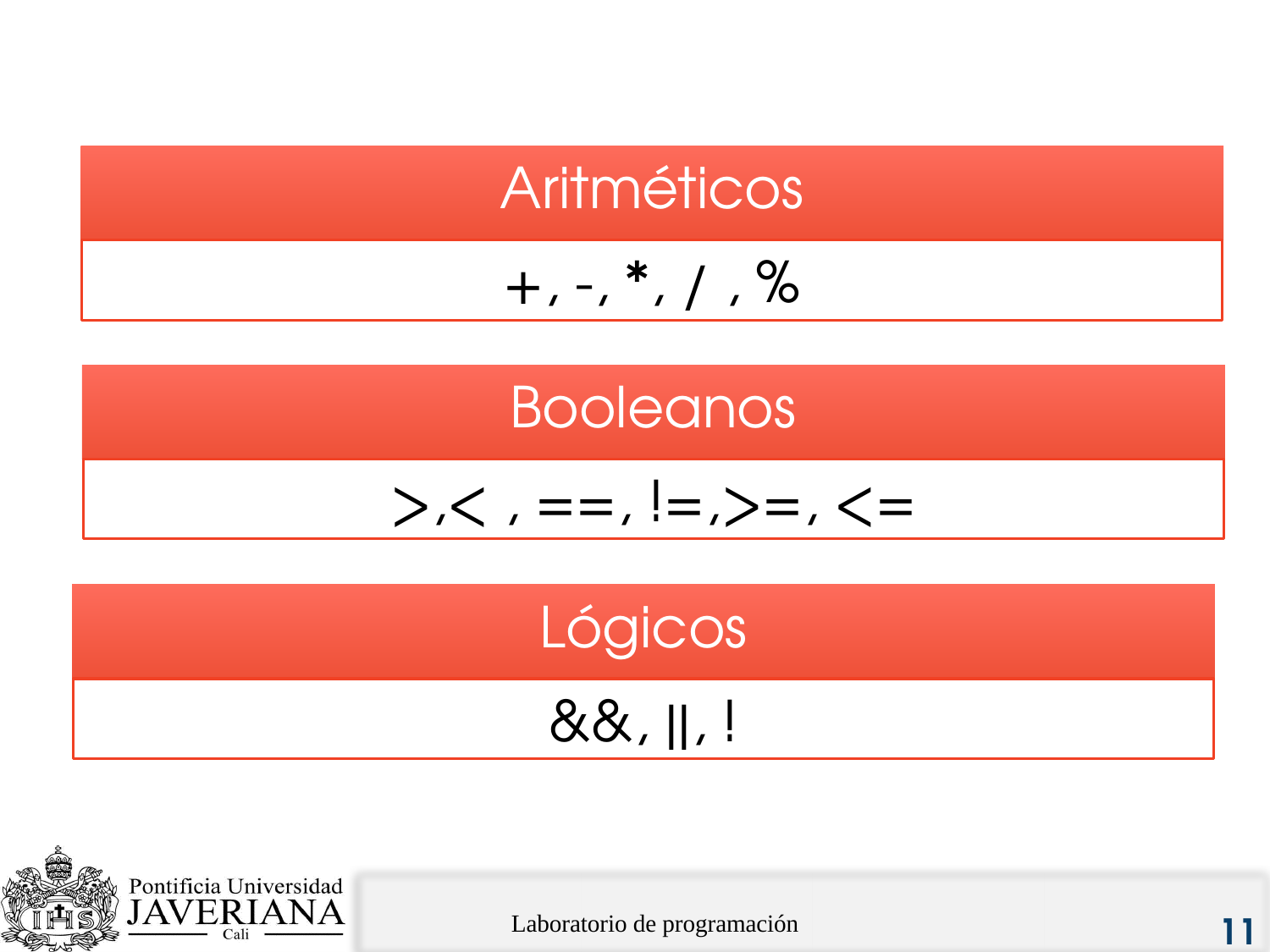

# 2. Operadores en C
Aritméticos
+, -, *, / , %
Booleanos
>,< , ==, !=,>=, <=
Lógicos
&&, ||, !
Laboratorio de programación
11